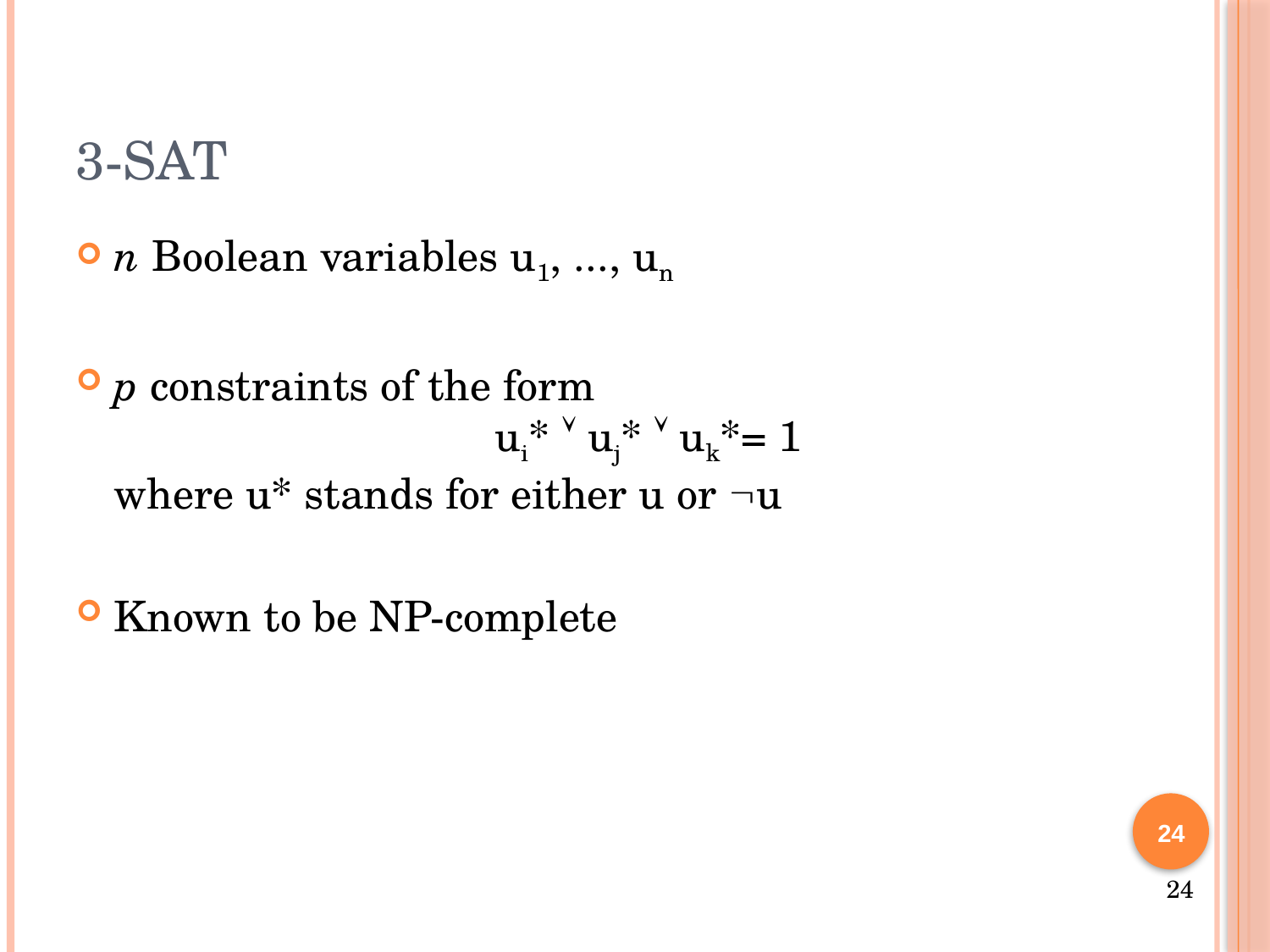

# 3-SAT
n Boolean variables u1, ..., un

p constraints of the form
			ui* ∨ uj* ∨ uk*= 1
where u* stands for either u or ¬u

Known to be NP-complete

24
24